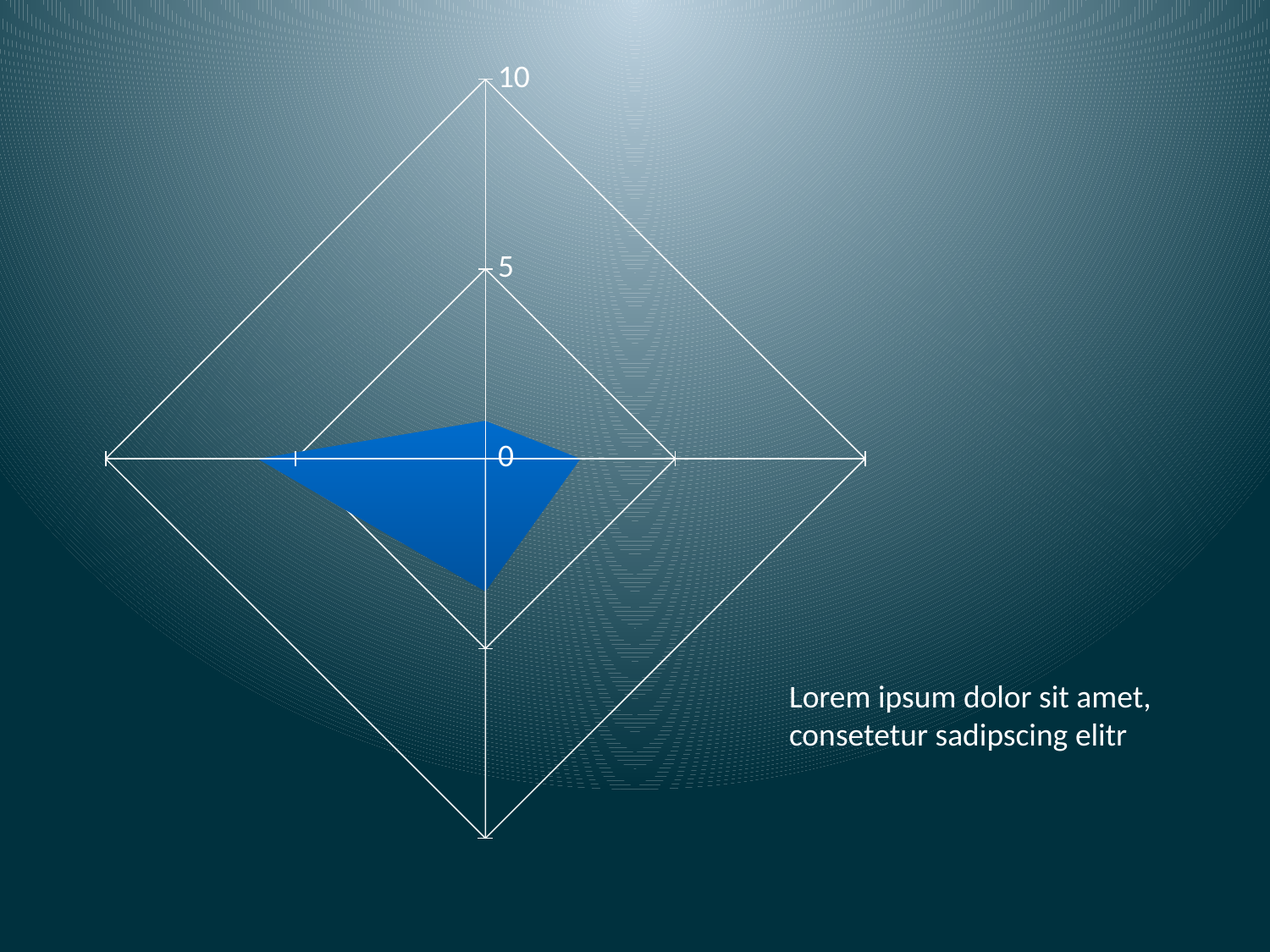

### Chart

| Category | Series 1 |
|---|---|
| Category 1 | 1.0 |
| Category 2 | 2.5 |
| Category 3 | 3.5 |
| Category 4 | 6.0 |
Lorem ipsum dolor sit amet, consetetur sadipscing elitr